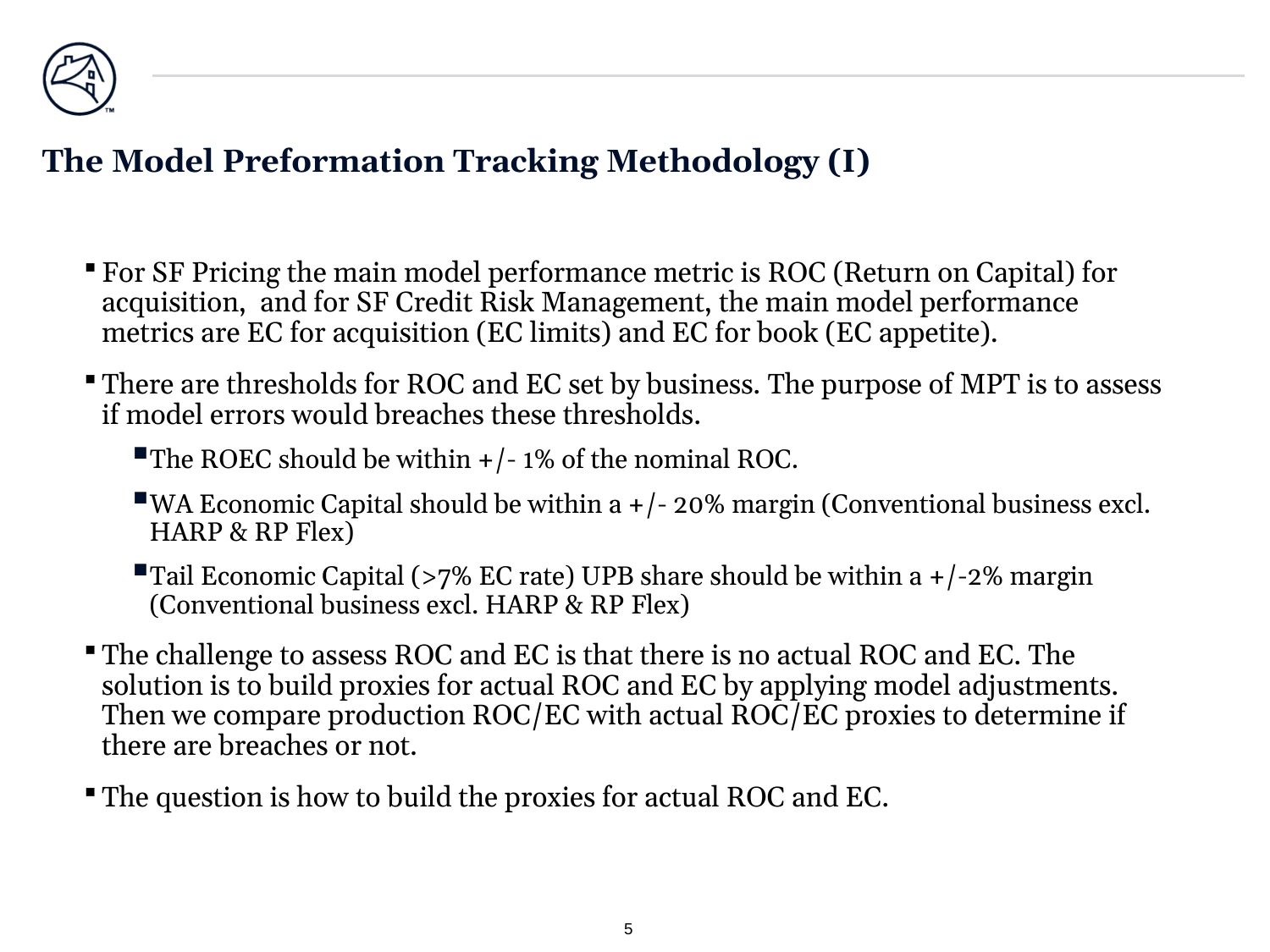

# The Model Preformation Tracking Methodology (I)
For SF Pricing the main model performance metric is ROC (Return on Capital) for acquisition,  and for SF Credit Risk Management, the main model performance metrics are EC for acquisition (EC limits) and EC for book (EC appetite).
There are thresholds for ROC and EC set by business. The purpose of MPT is to assess if model errors would breaches these thresholds.
The ROEC should be within +/- 1% of the nominal ROC.
WA Economic Capital should be within a +/- 20% margin (Conventional business excl. HARP & RP Flex)
Tail Economic Capital (>7% EC rate) UPB share should be within a +/-2% margin (Conventional business excl. HARP & RP Flex)
The challenge to assess ROC and EC is that there is no actual ROC and EC. The solution is to build proxies for actual ROC and EC by applying model adjustments. Then we compare production ROC/EC with actual ROC/EC proxies to determine if there are breaches or not.
The question is how to build the proxies for actual ROC and EC.